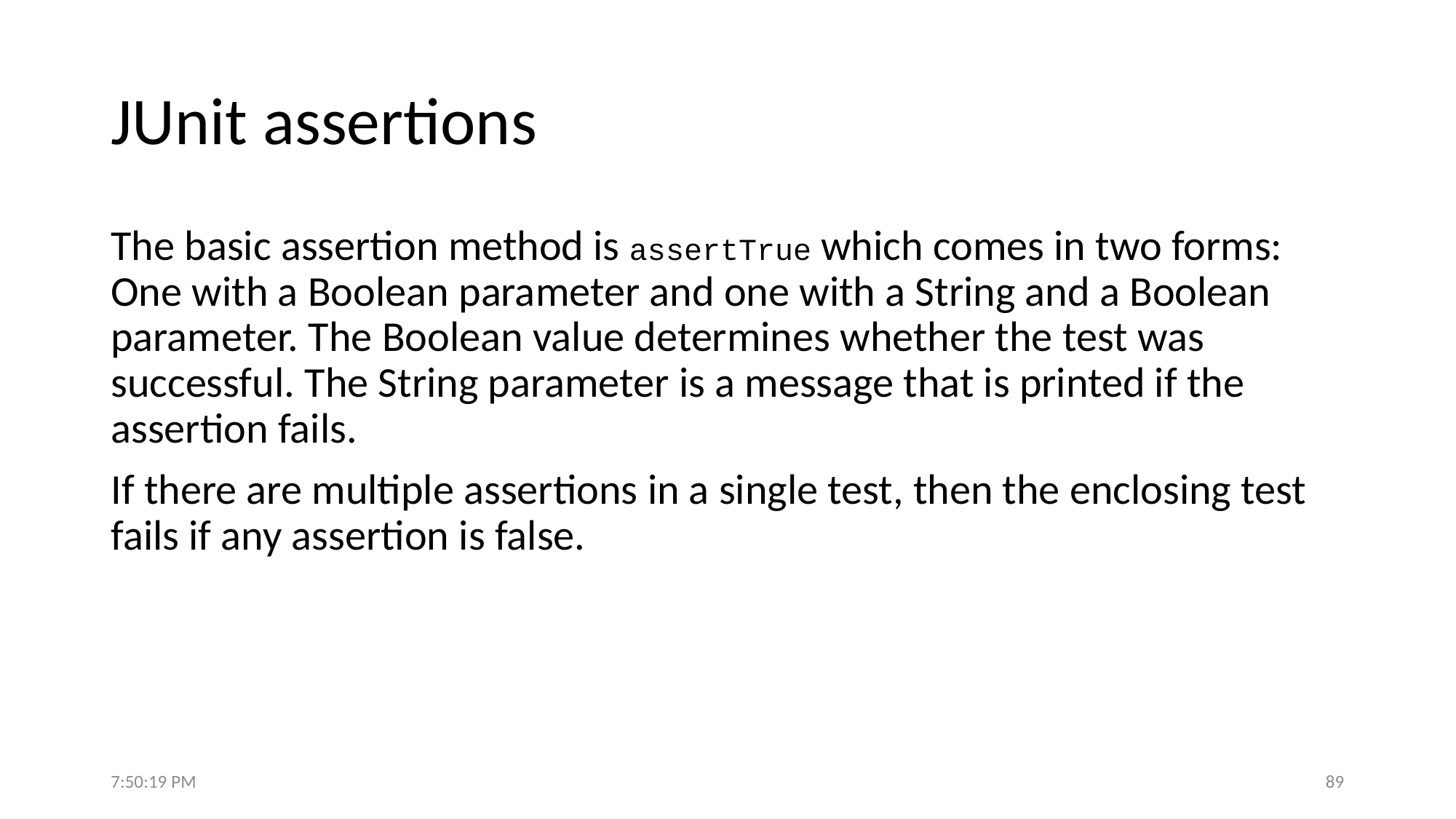

# JUnit assertions
The basic assertion method is assertTrue which comes in two forms: One with a Boolean parameter and one with a String and a Boolean parameter. The Boolean value determines whether the test was successful. The String parameter is a message that is printed if the assertion fails.
If there are multiple assertions in a single test, then the enclosing test fails if any assertion is false.

7:50:19 PM
89